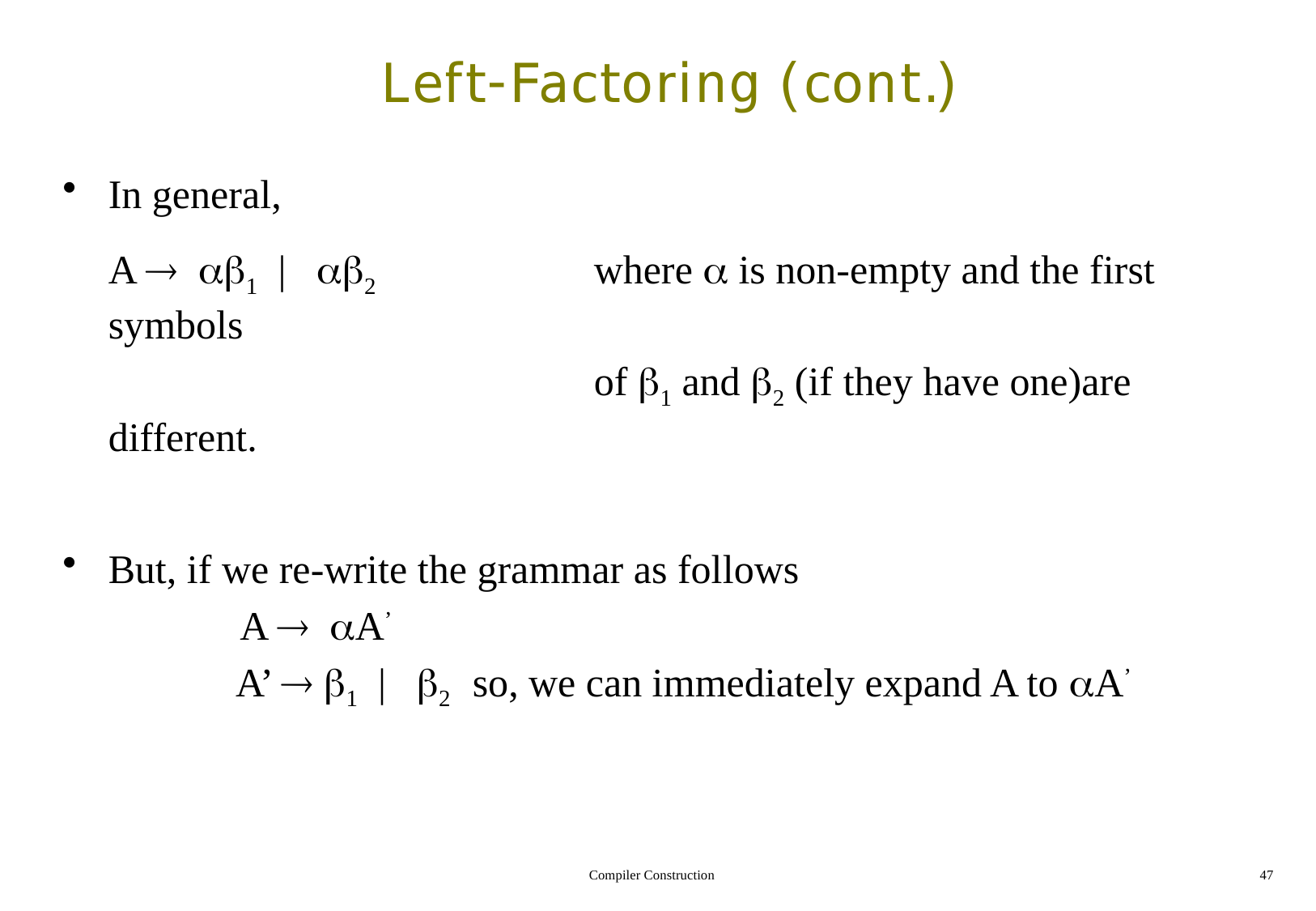

# Left-Factoring (cont.)
In general,

	A →  αβ1  |   αβ2 		where α is non-empty and the first symbols
					of β1 and β2 (if they have one)are different.

But, if we re-write the grammar as follows
		 A →  αA’
		 A’ → β1  |   β2 	so, we can immediately expand A to αA’
Compiler Construction
47